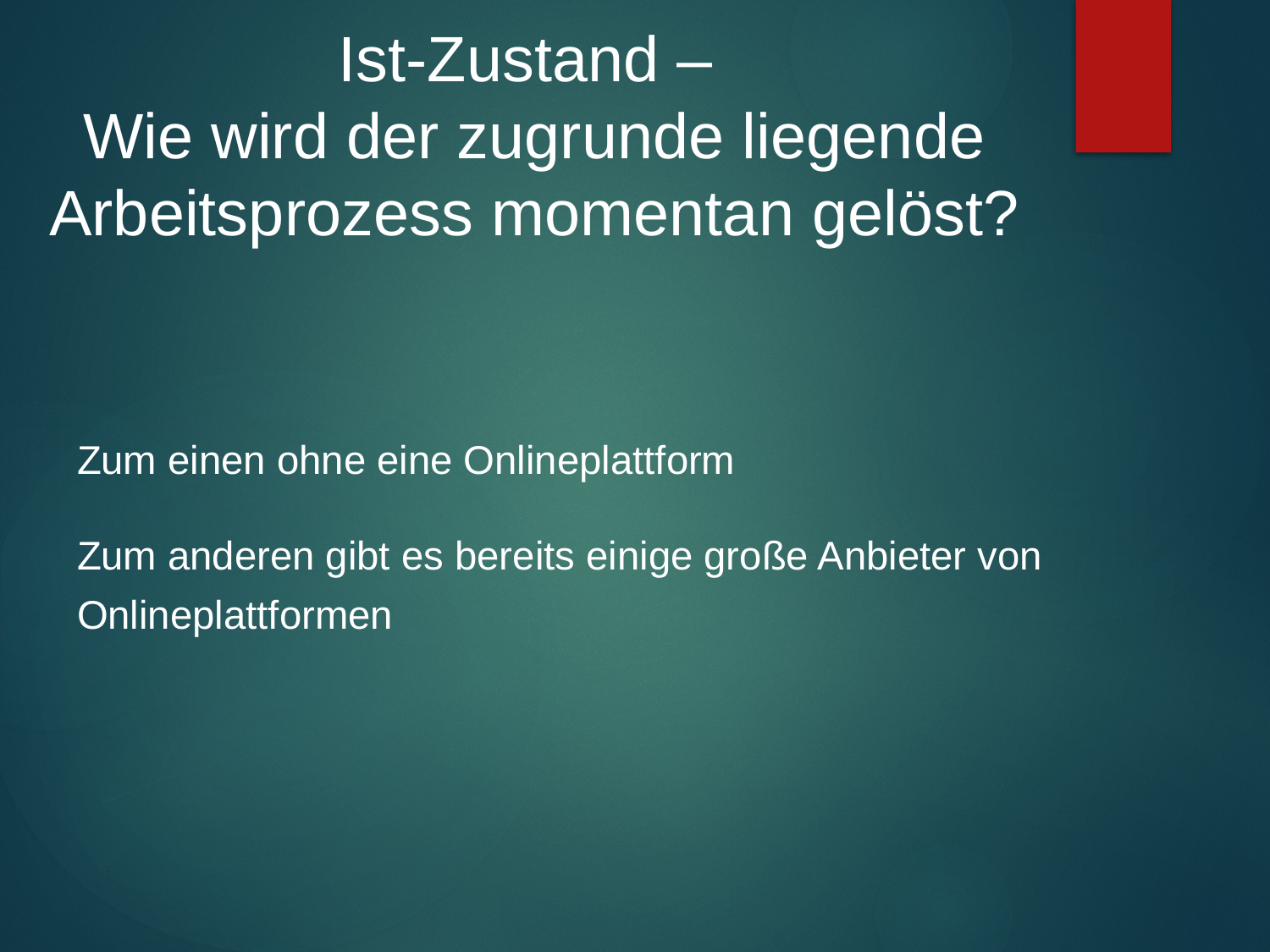

Ist-Zustand –
Wie wird der zugrunde liegende Arbeitsprozess momentan gelöst?
Zum einen ohne eine Onlineplattform

Zum anderen gibt es bereits einige große Anbieter von Onlineplattformen